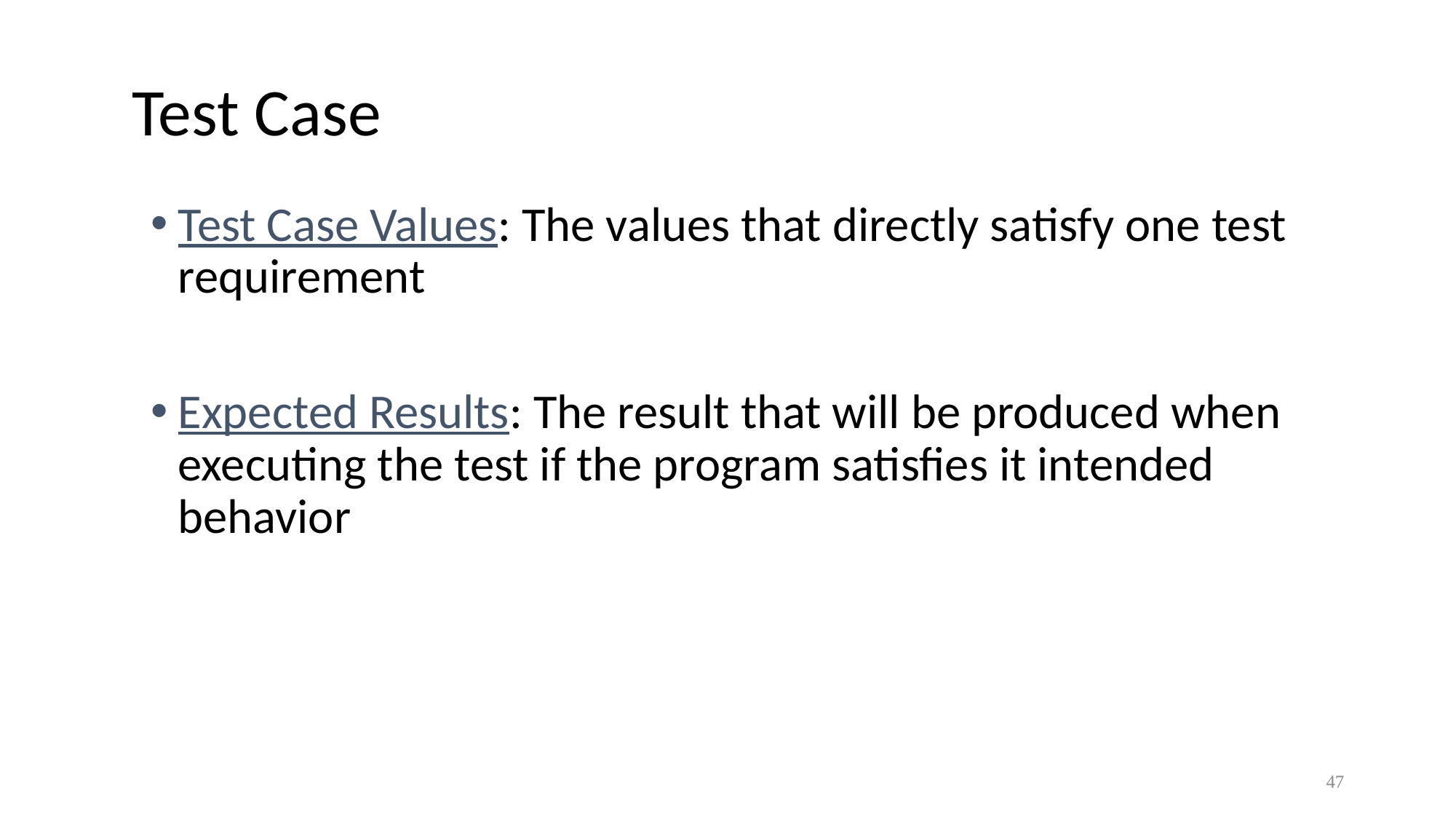

# Test Case
Test Case Values: The values that directly satisfy one test requirement

Expected Results: The result that will be produced when executing the test if the program satisfies it intended  behavior

47